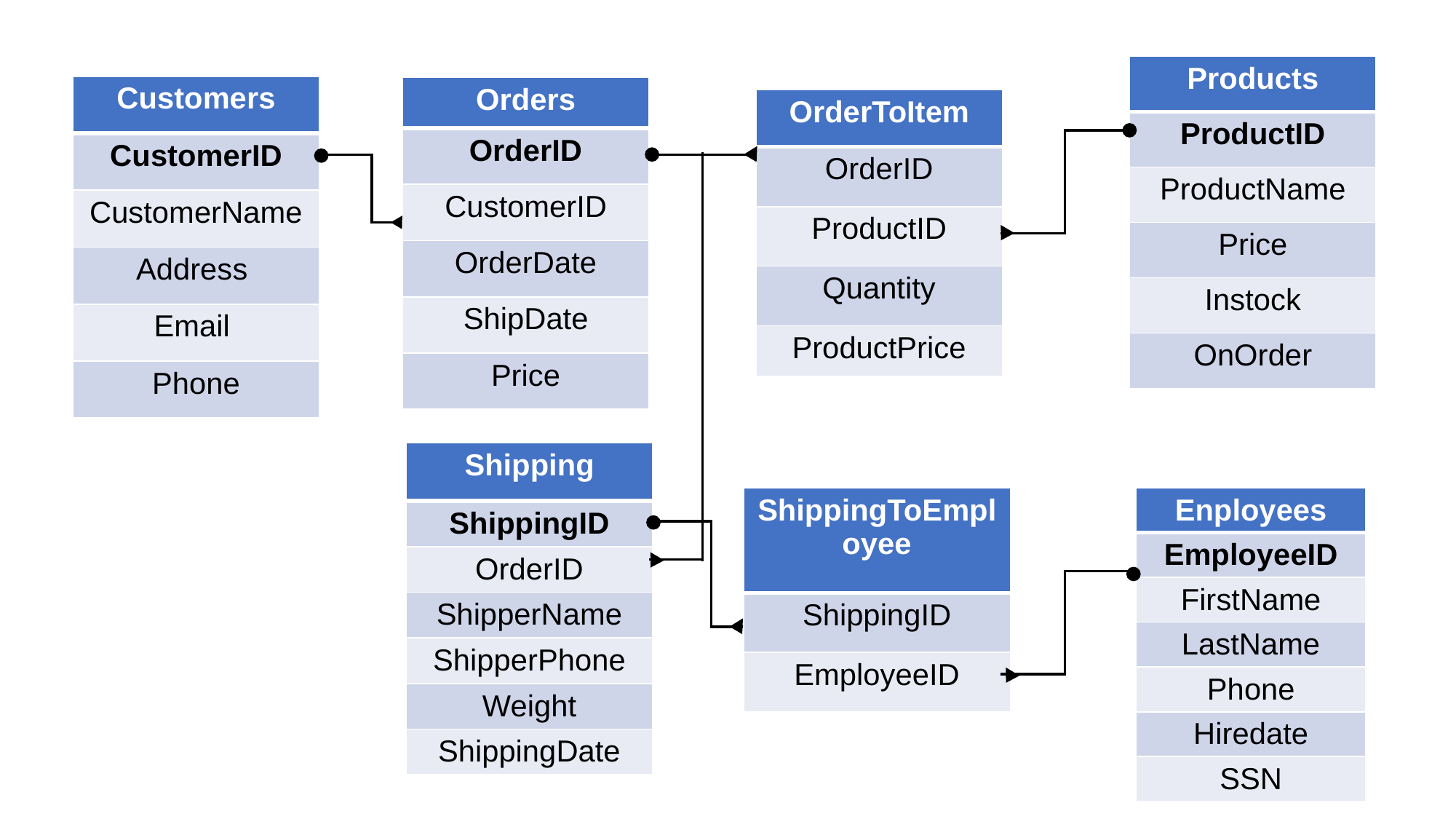

| Products |
| --- |
| ProductID |
| ProductName |
| Price |
| Instock |
| OnOrder |
| Customers |
| --- |
| CustomerID |
| CustomerName |
| Address |
| Email |
| Phone |
| Orders |
| --- |
| OrderID |
| CustomerID |
| OrderDate |
| ShipDate |
| Price |
| OrderToItem |
| --- |
| OrderID |
| ProductID |
| Quantity |
| ProductPrice |

| Shipping |
| --- |
| ShippingID |
| OrderID |
| ShipperName |
| ShipperPhone |
| Weight |
| ShippingDate |
| Enployees |
| --- |
| EmployeeID |
| FirstName |
| LastName |
| Phone |
| Hiredate |
| SSN |
| ShippingToEmployee |
| --- |
| ShippingID |
| EmployeeID |